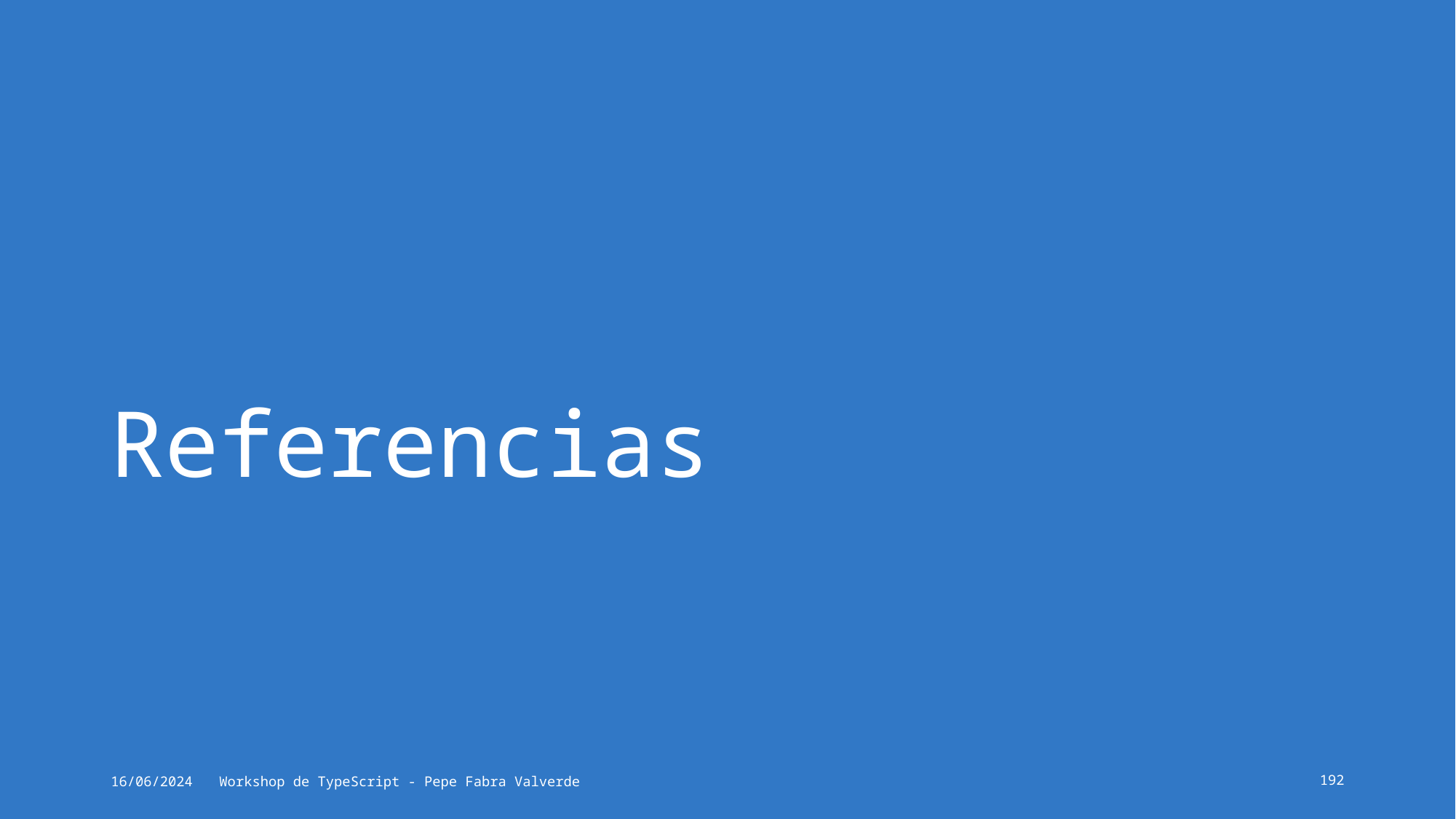

# Referencias

16/06/2024
Workshop de TypeScript - Pepe Fabra Valverde
192